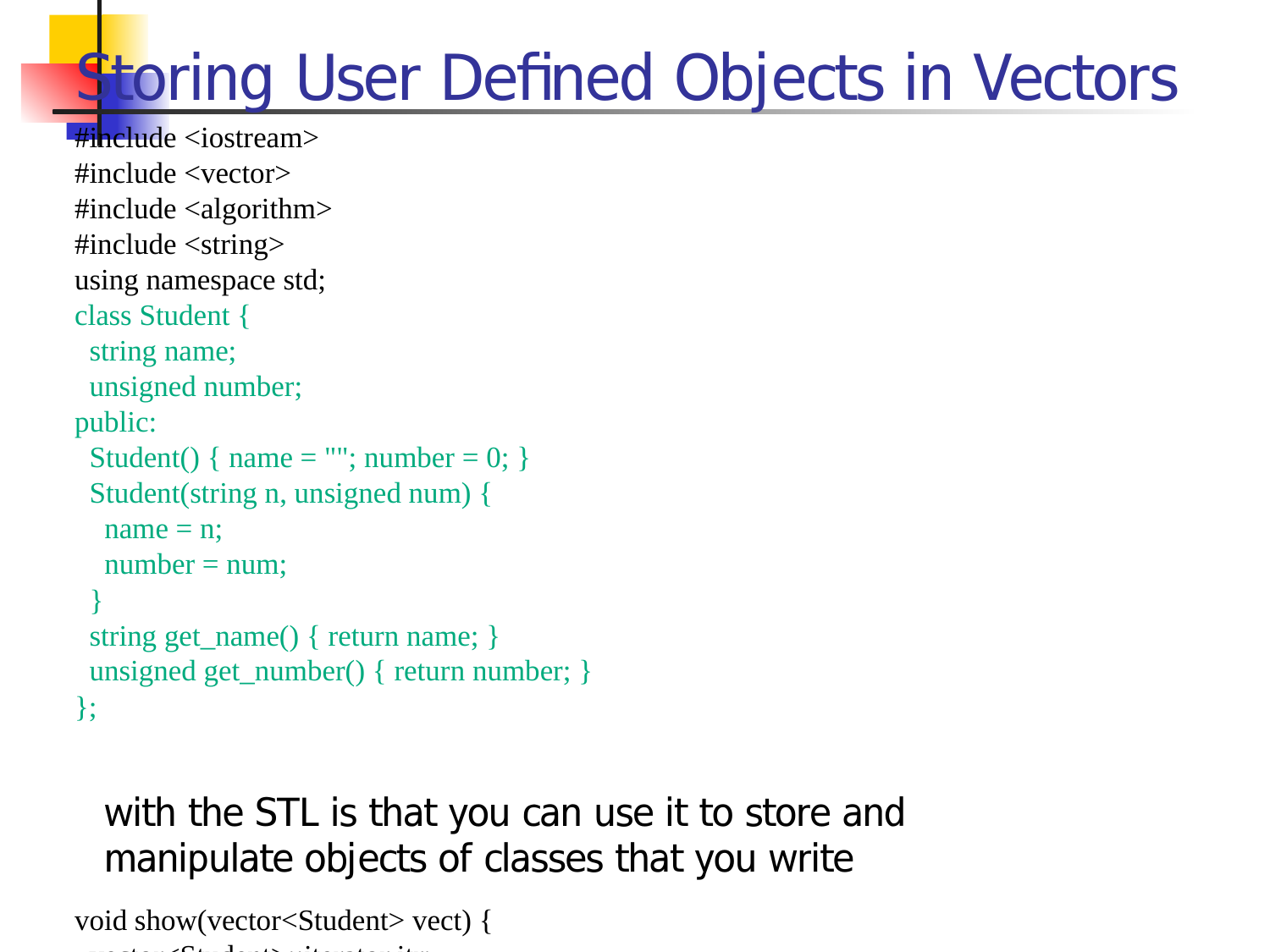

# Storing User Defined Objects in Vectors
#include <iostream>
#include <vector>
#include <algorithm>
#include <string>
using namespace std;
class Student {
  string name;
  unsigned number;
public:
  Student() { name = ""; number = 0; }
  Student(string n, unsigned num) {
    name = n;
    number = num;
  }
  string get_name() { return name; }
  unsigned get_number() { return number; }
};

void show(vector<Student> vect) {
  vector<Student>::iterator itr;
  for(itr=vect.begin(); itr != vect.end(); ++itr)
    cout << itr->get_number() <<
   " " << itr->get_name() << endl;

}
int main()
{
  vector<Student> StudentList;

  StudentList.push_back(Student("A", 9));
  StudentList.push_back(Student("B", 8));
  StudentList.push_back(Student("C", 6));
  StudentList.push_back(Student("D", 1));
  show(StudentList);
  return 0;
}

with the STL is that you can use it to store and manipulate objects of classes that you write